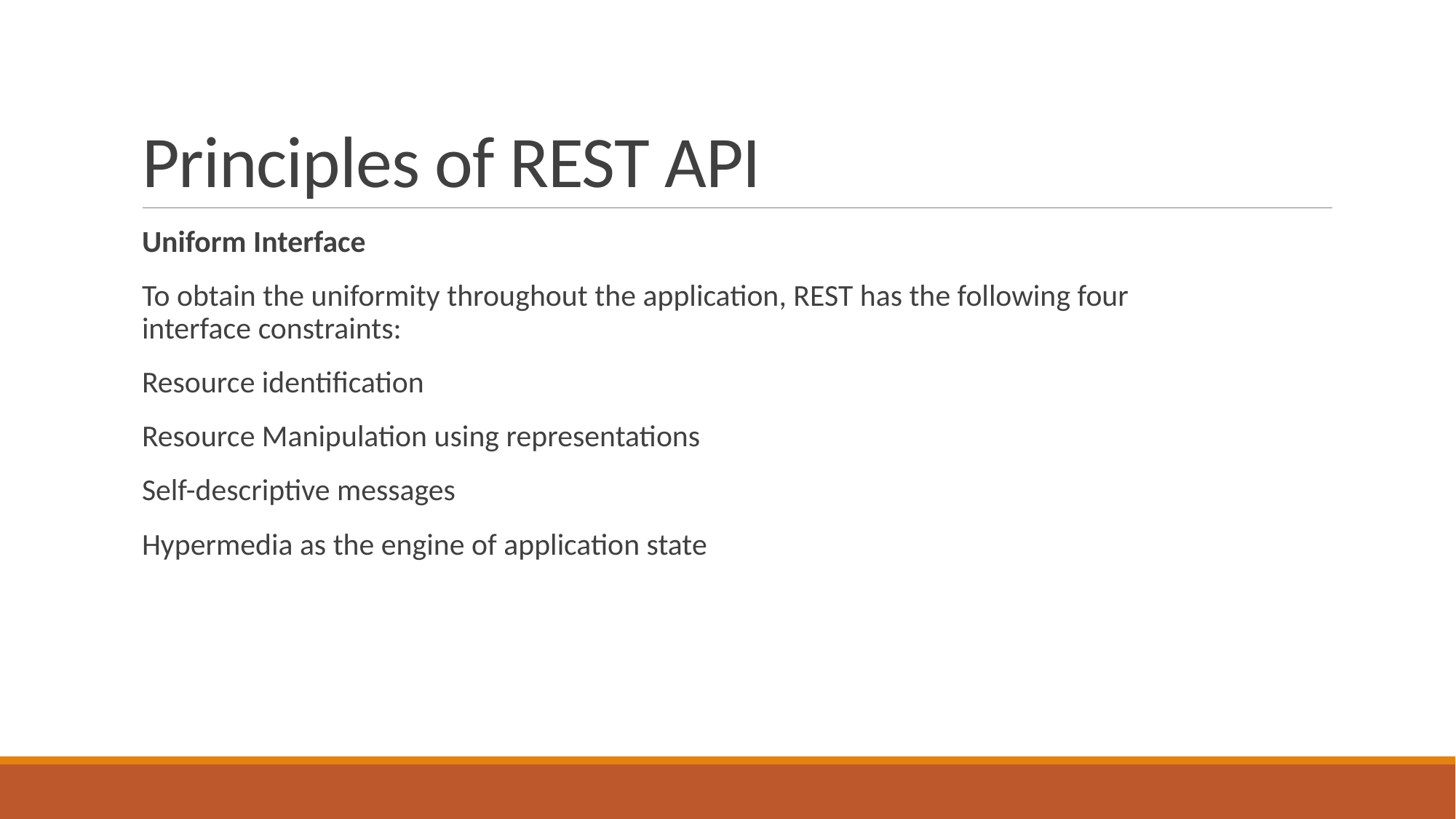

# Principles of REST API
Uniform Interface
To obtain the uniformity throughout the application, REST has the following four interface constraints:
Resource identification
Resource Manipulation using representations
Self-descriptive messages
Hypermedia as the engine of application state